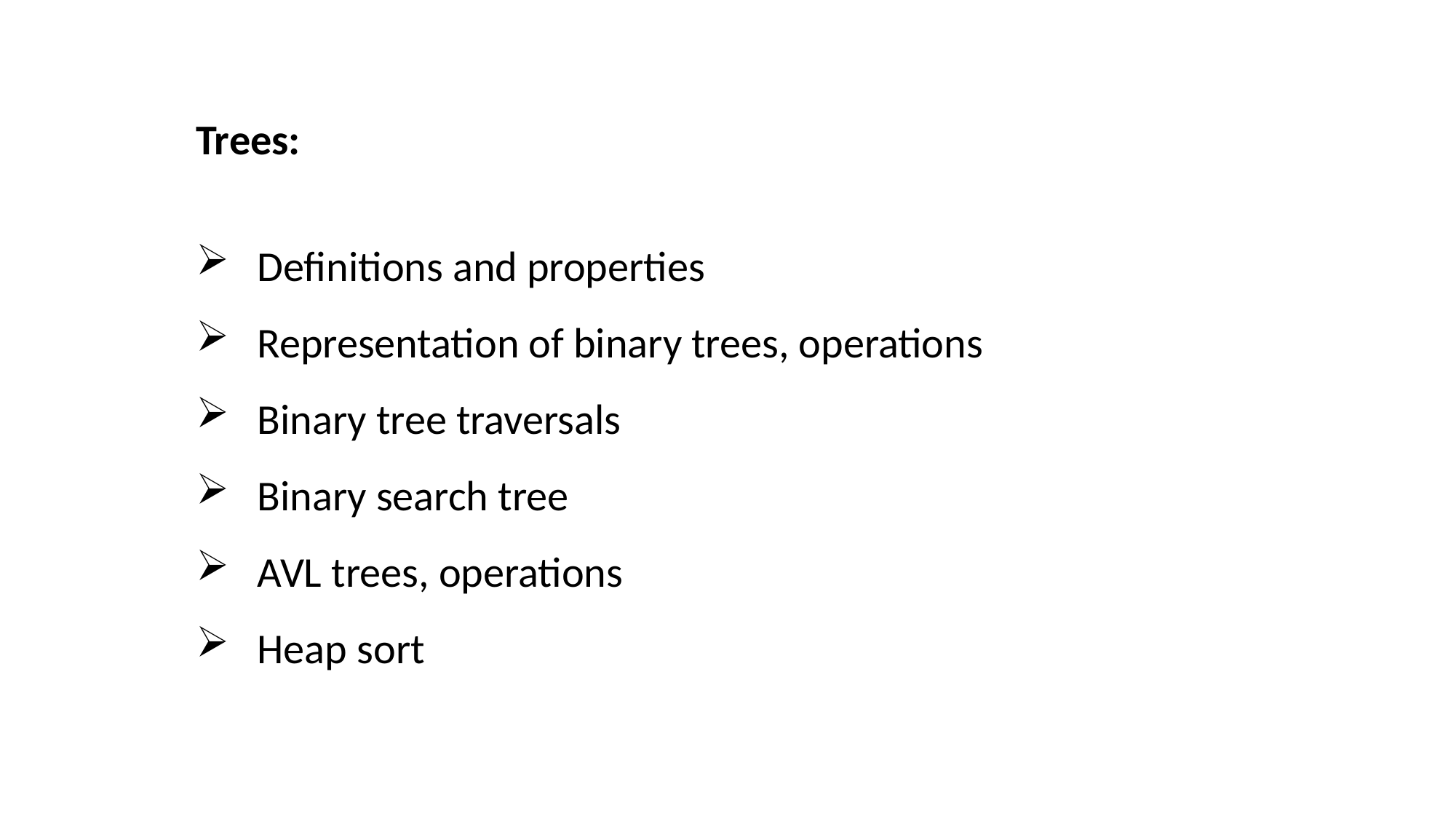

Trees:

Definitions and properties
Representation of binary trees, operations
Binary tree traversals
Binary search tree
AVL trees, operations
Heap sort